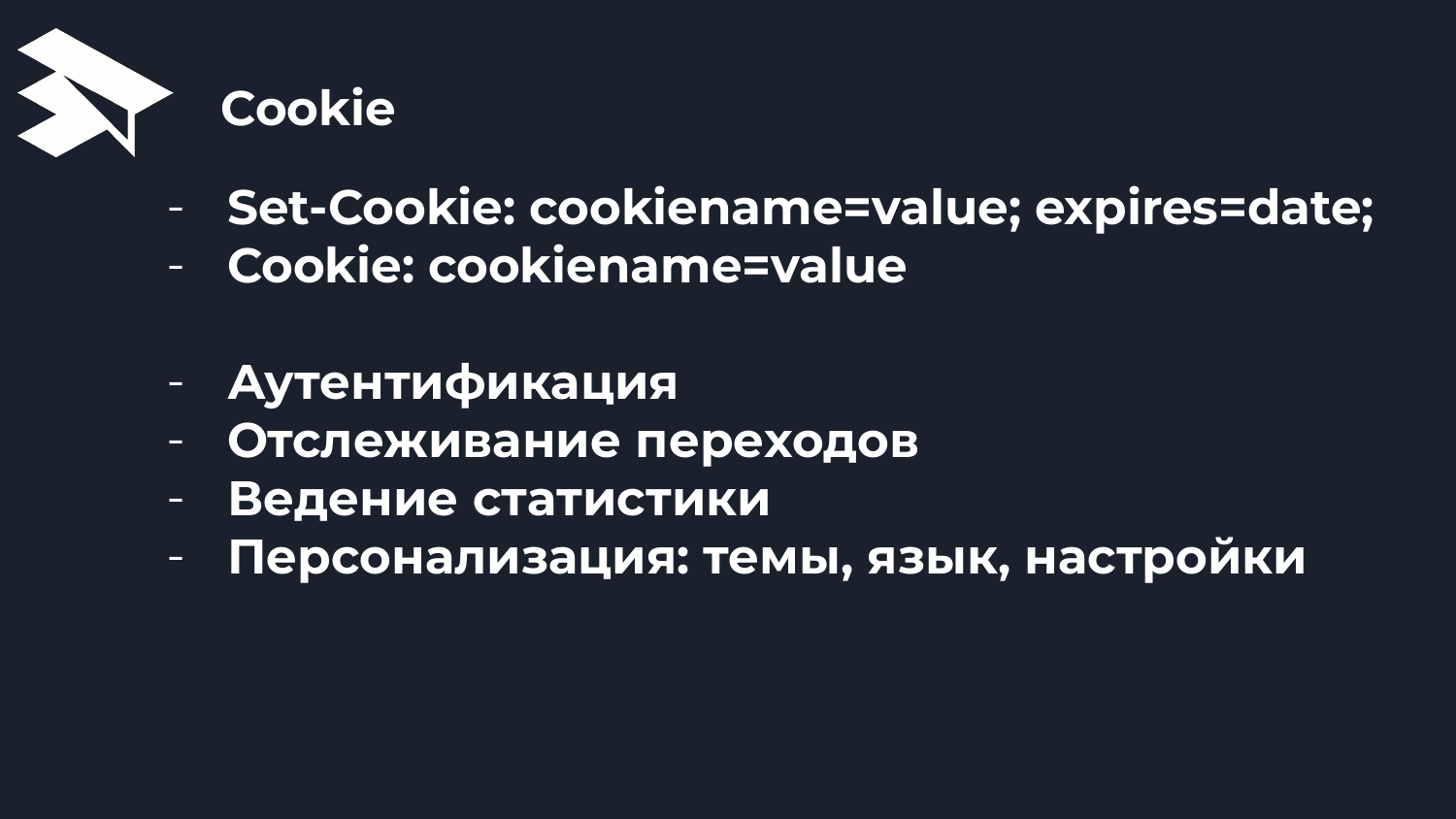

# Cookie
Set-Cookie: cookiename=value; expires=date;
Cookie: cookiename=value

Аутентификация
Отслеживание переходов
Ведение статистики
Персонализация: темы, язык, настройки